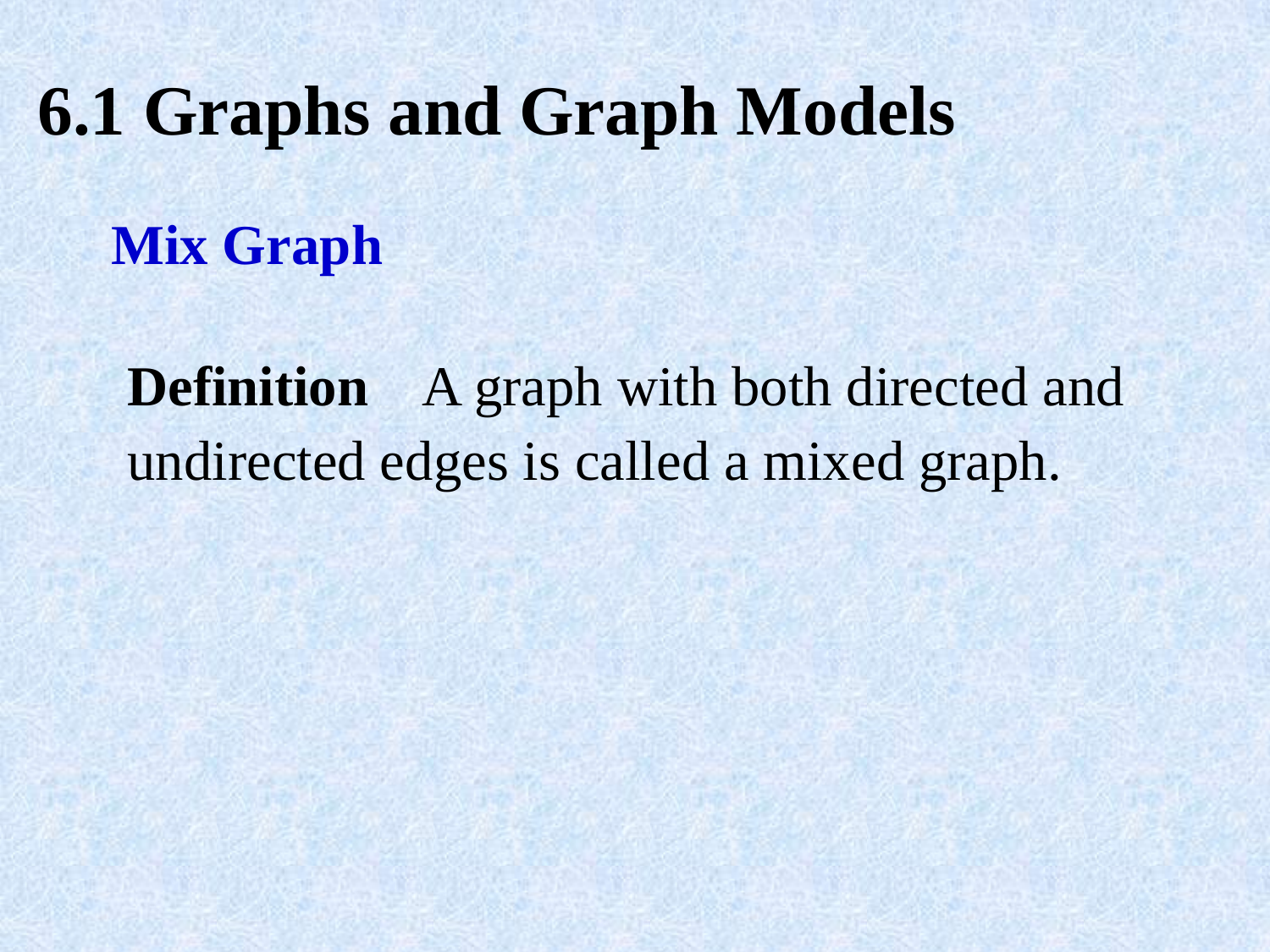

6.1 Graphs and Graph Models
 Mix Graph
Definition    A graph with both directed and undirected edges is called a mixed graph.